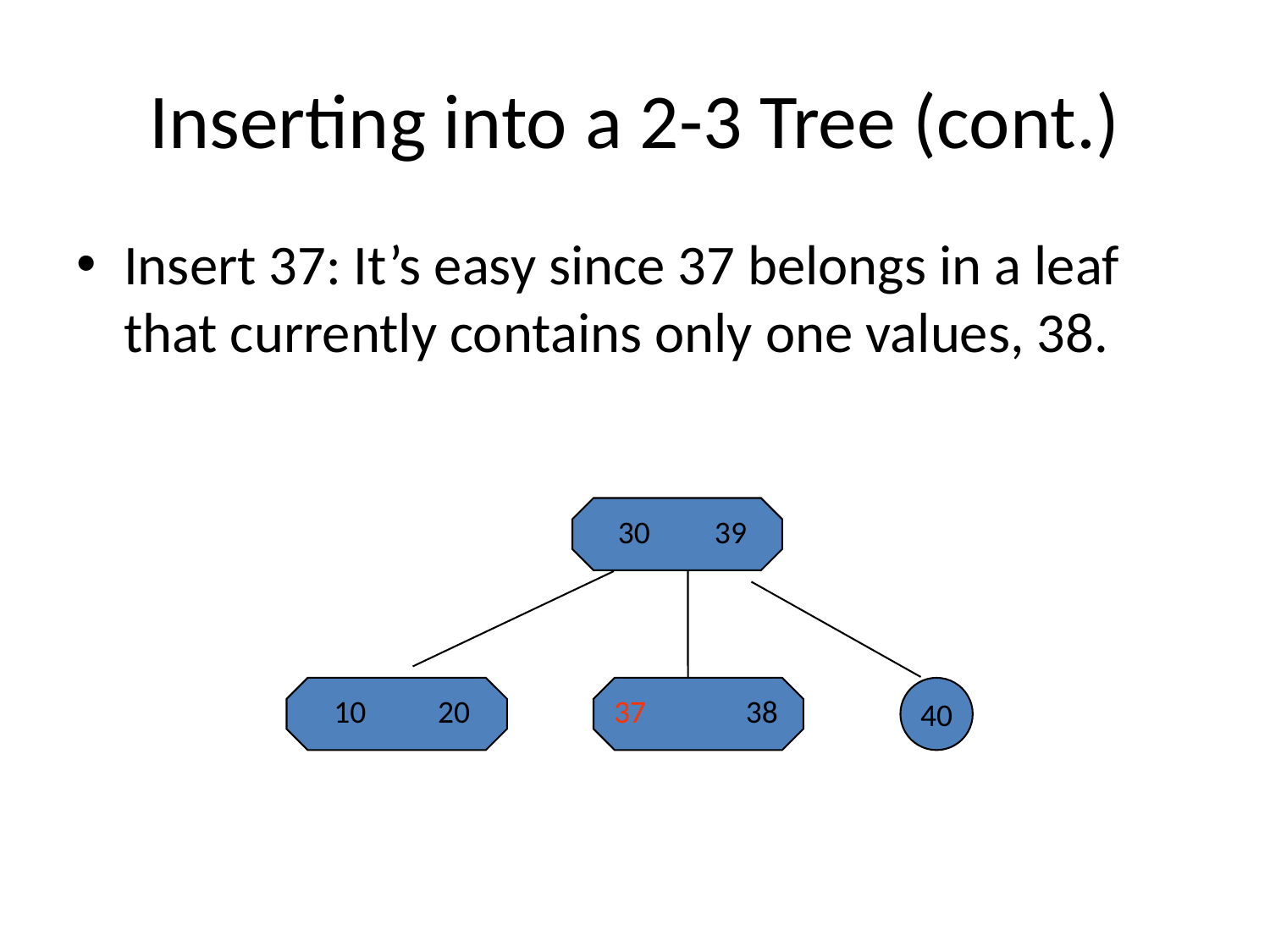

# Inserting into a 2-3 Tree (cont.)
Insert 37: It’s easy since 37 belongs in a leaf that currently contains only one values, 38.

30         39

40
10          20
37
38